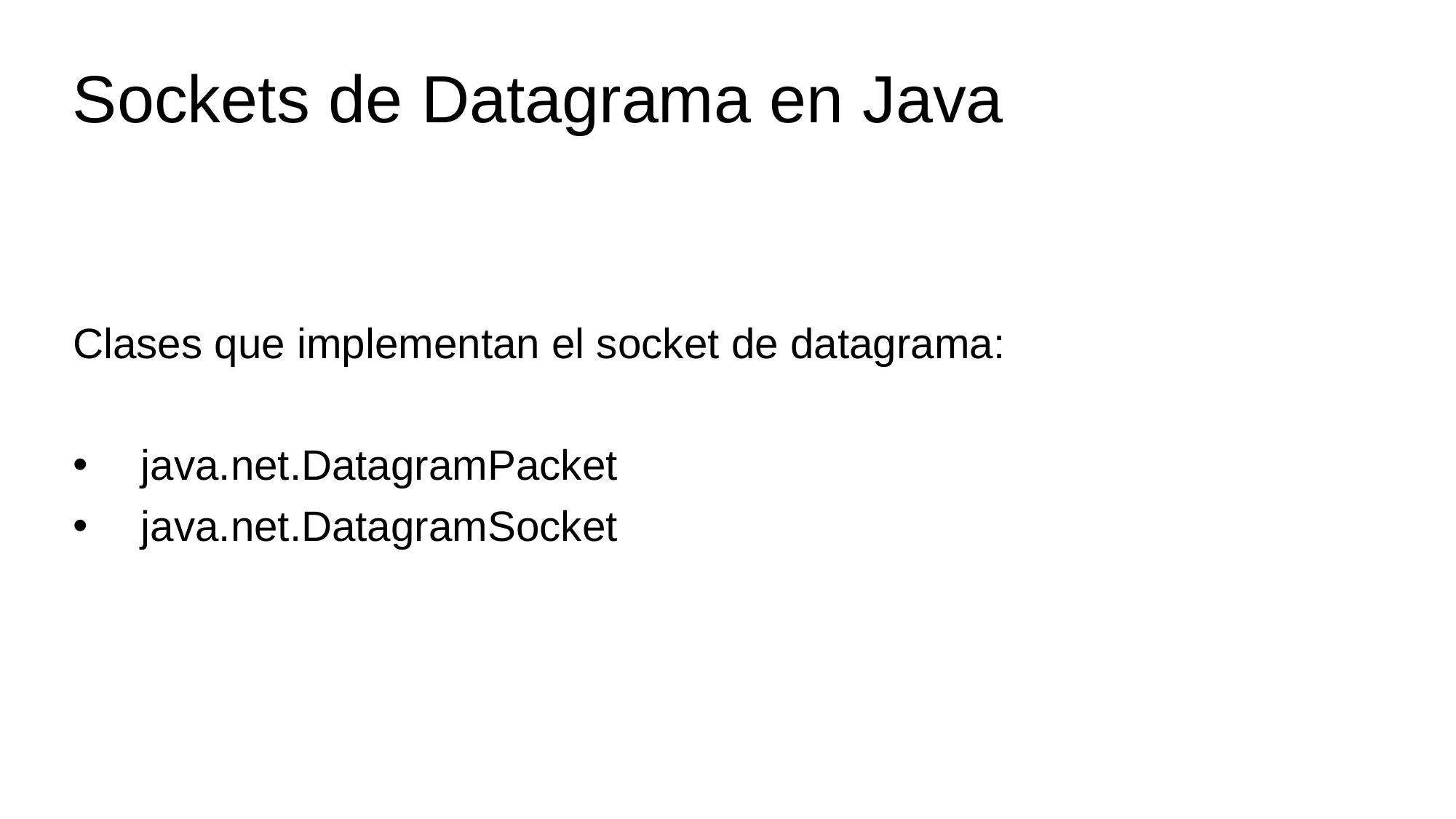

Sockets de Datagrama en Java
Clases que implementan el socket de datagrama:

java.net.DatagramPacket
java.net.DatagramSocket